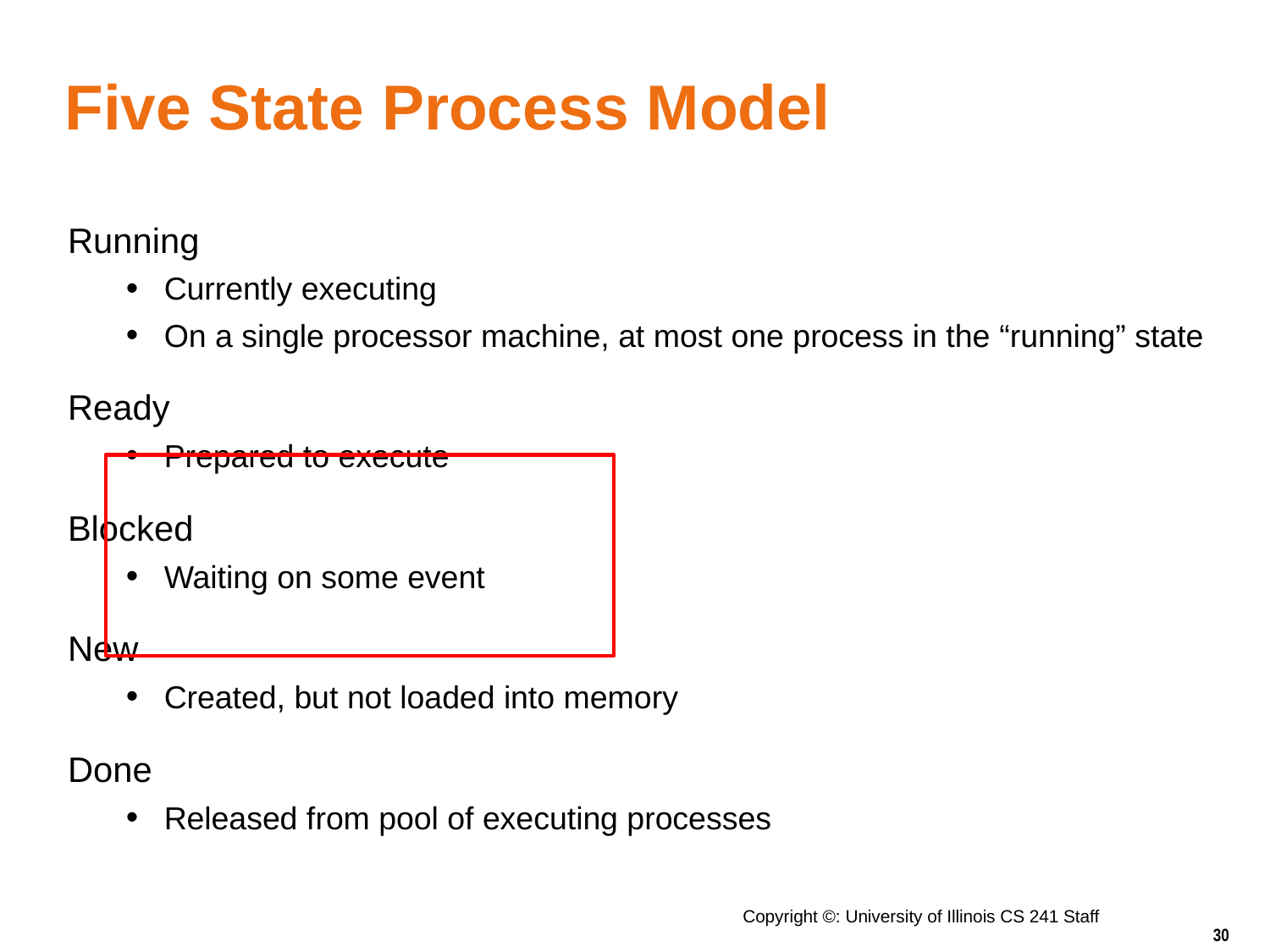

# Five State Process Model
Running
Currently executing
On a single processor machine, at most one process in the “running” state
Ready
Prepared to execute
Blocked
Waiting on some event
New
Created, but not loaded into memory
Done
Released from pool of executing processes

Copyright ©: University of Illinois CS 241 Staff